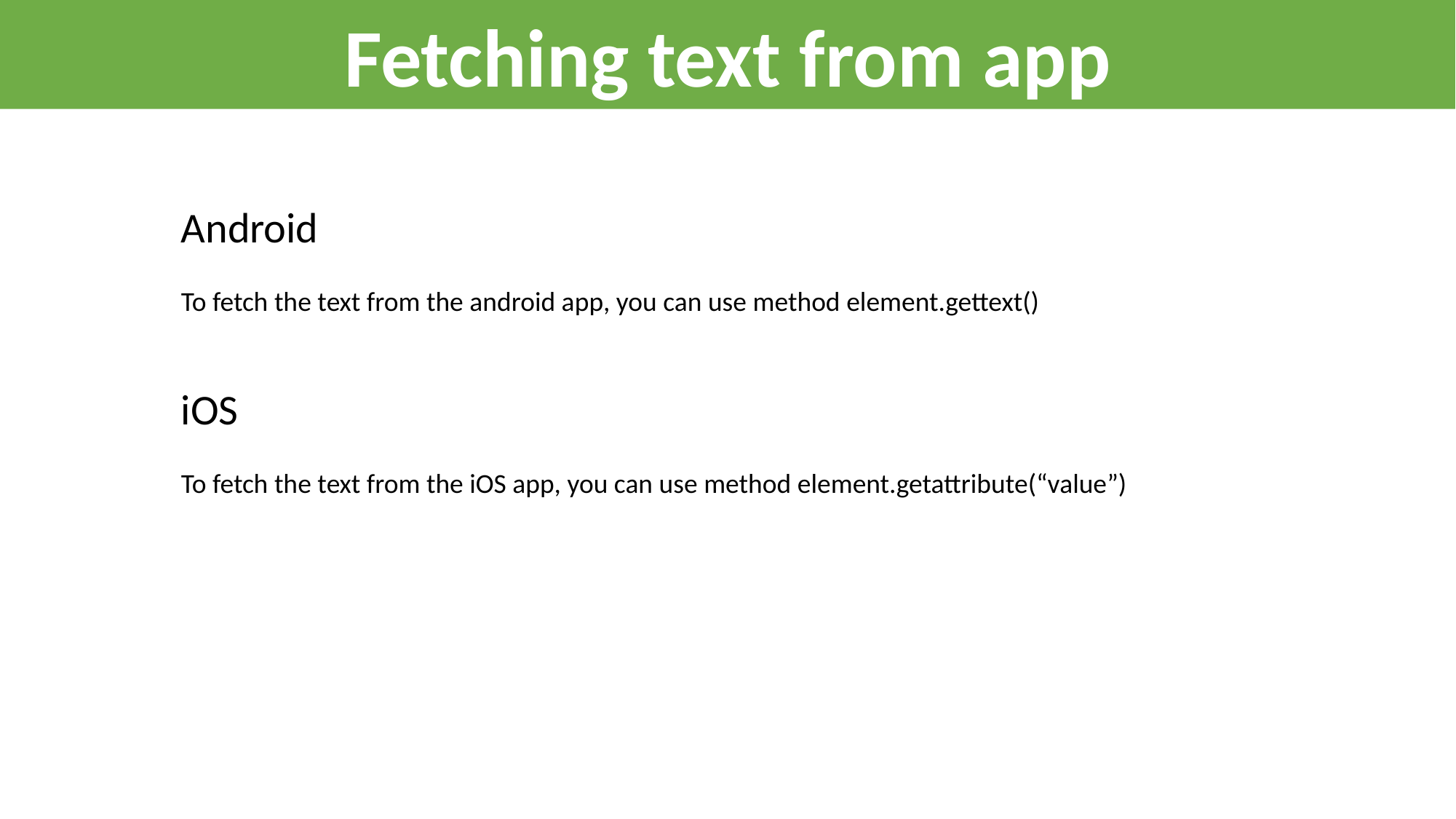

Fetching text from app

Android

To fetch the text from the android app, you can use method element.gettext()

iOS

To fetch the text from the iOS app, you can use method element.getattribute(“value”)